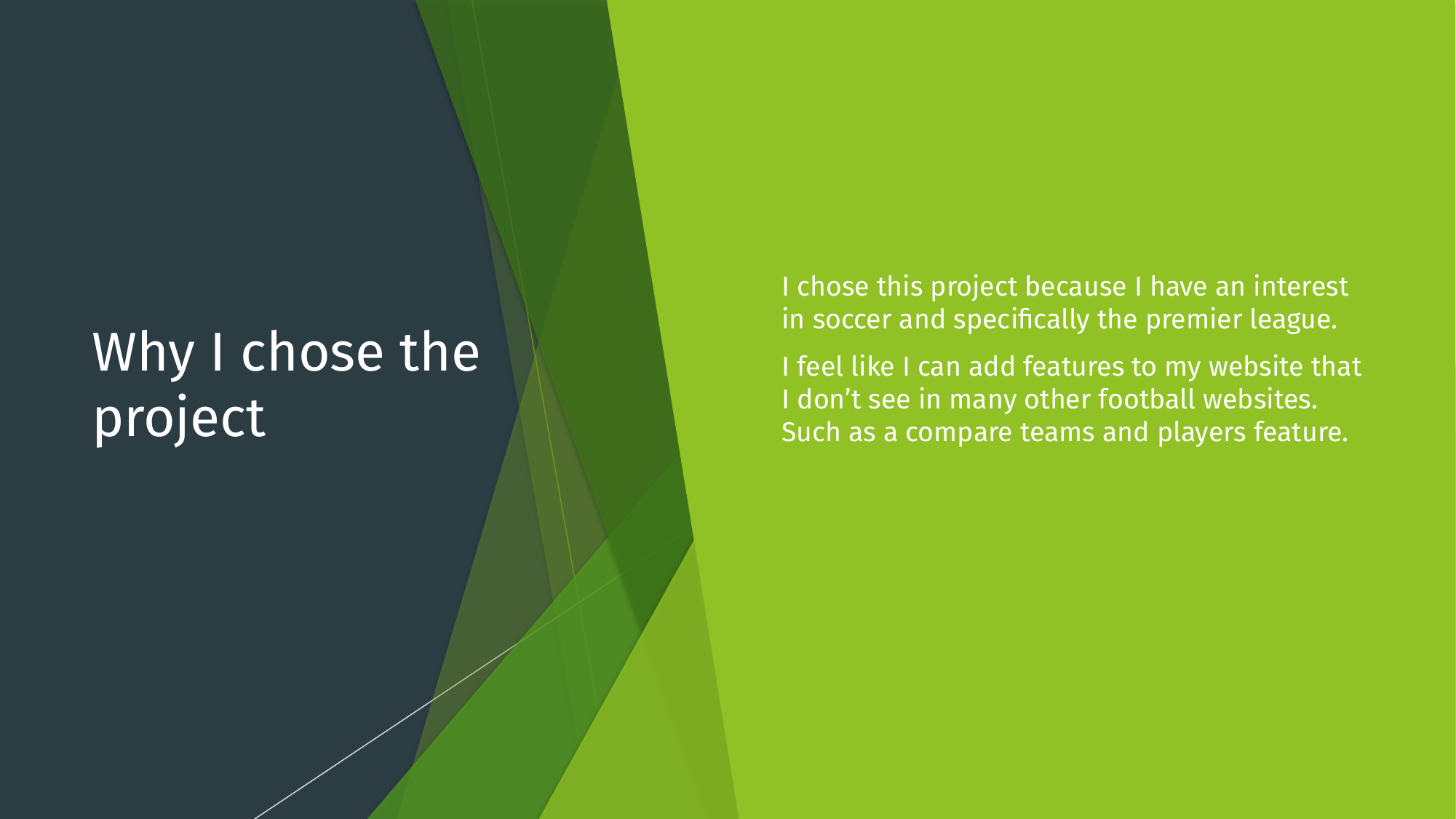

# Why I chose the project
I chose this project because I have an interest in soccer and specifically the premier league.
I feel like I can add features to my website that I don’t see in many other football websites. Such as a compare teams and players feature.